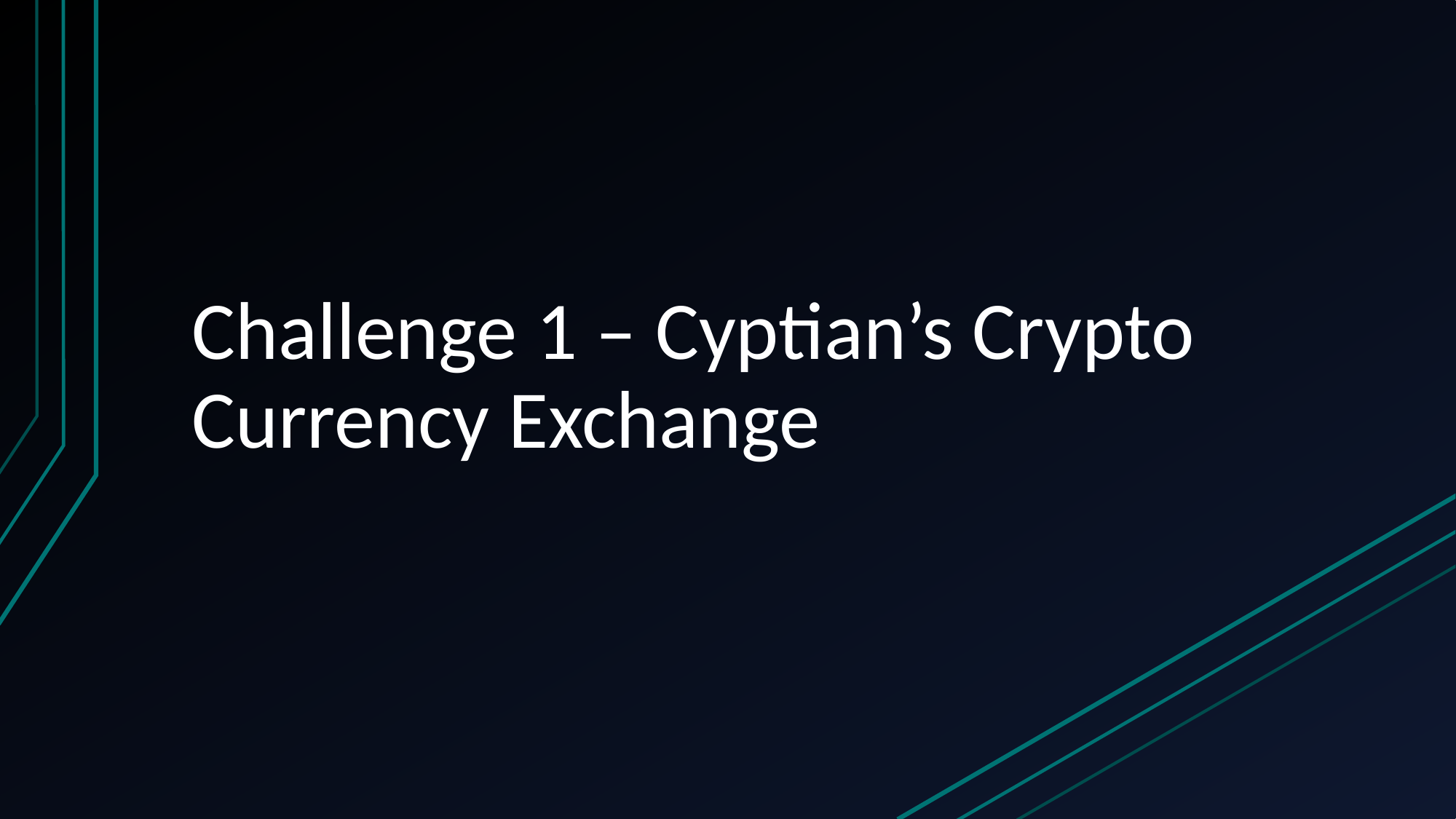

# Challenge 1 – Cyptian’s Crypto Currency Exchange